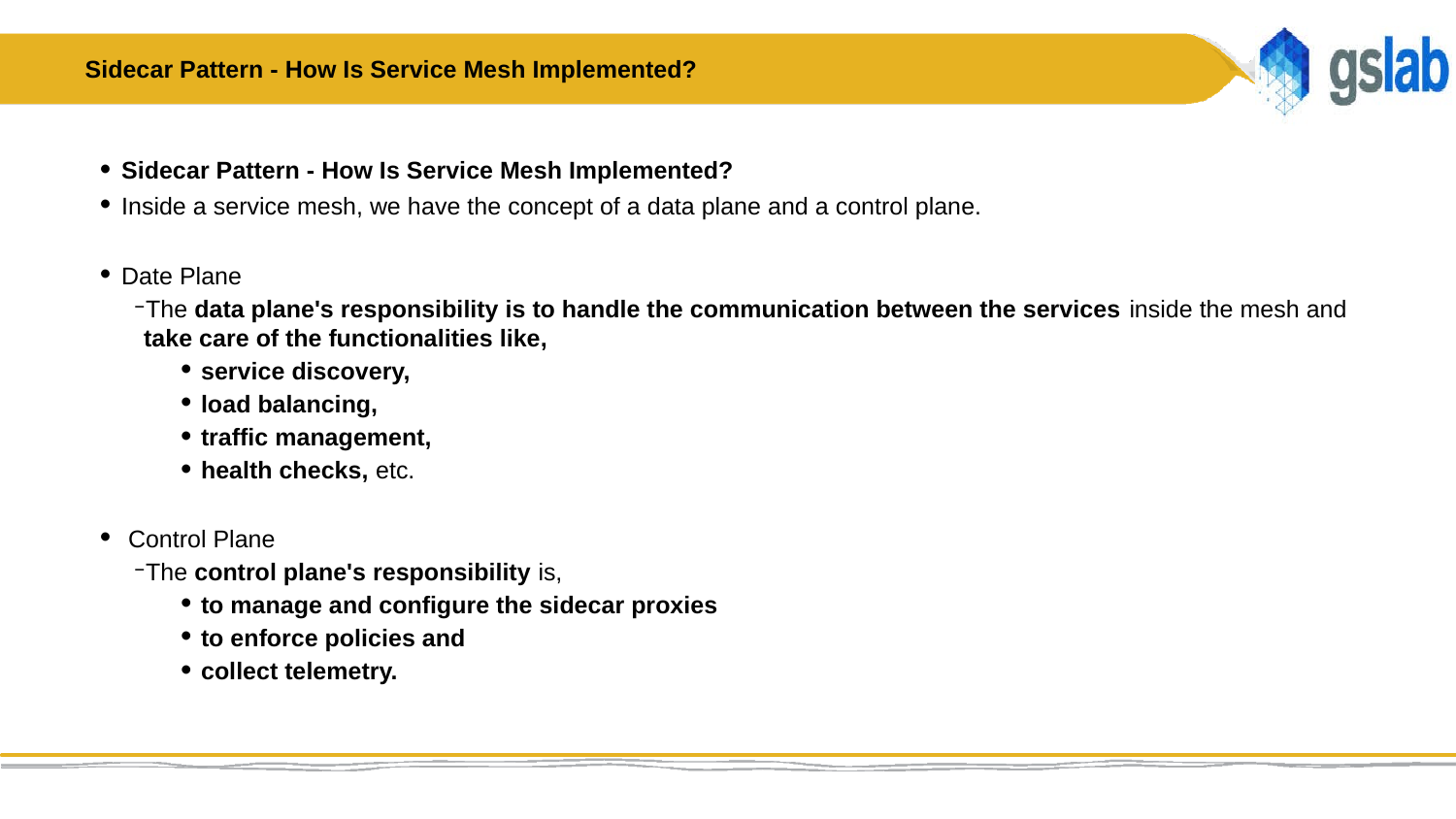

# Sidecar Pattern - How Is Service Mesh Implemented?
Sidecar Pattern - How Is Service Mesh Implemented?
Inside a service mesh, we have the concept of a data plane and a control plane.

Date Plane
The data plane's responsibility is to handle the communication between the services inside the mesh and take care of the functionalities like,
 service discovery,
 load balancing,
 traffic management,
 health checks, etc.

 Control Plane
The control plane's responsibility is,
 to manage and configure the sidecar proxies
 to enforce policies and
 collect telemetry.